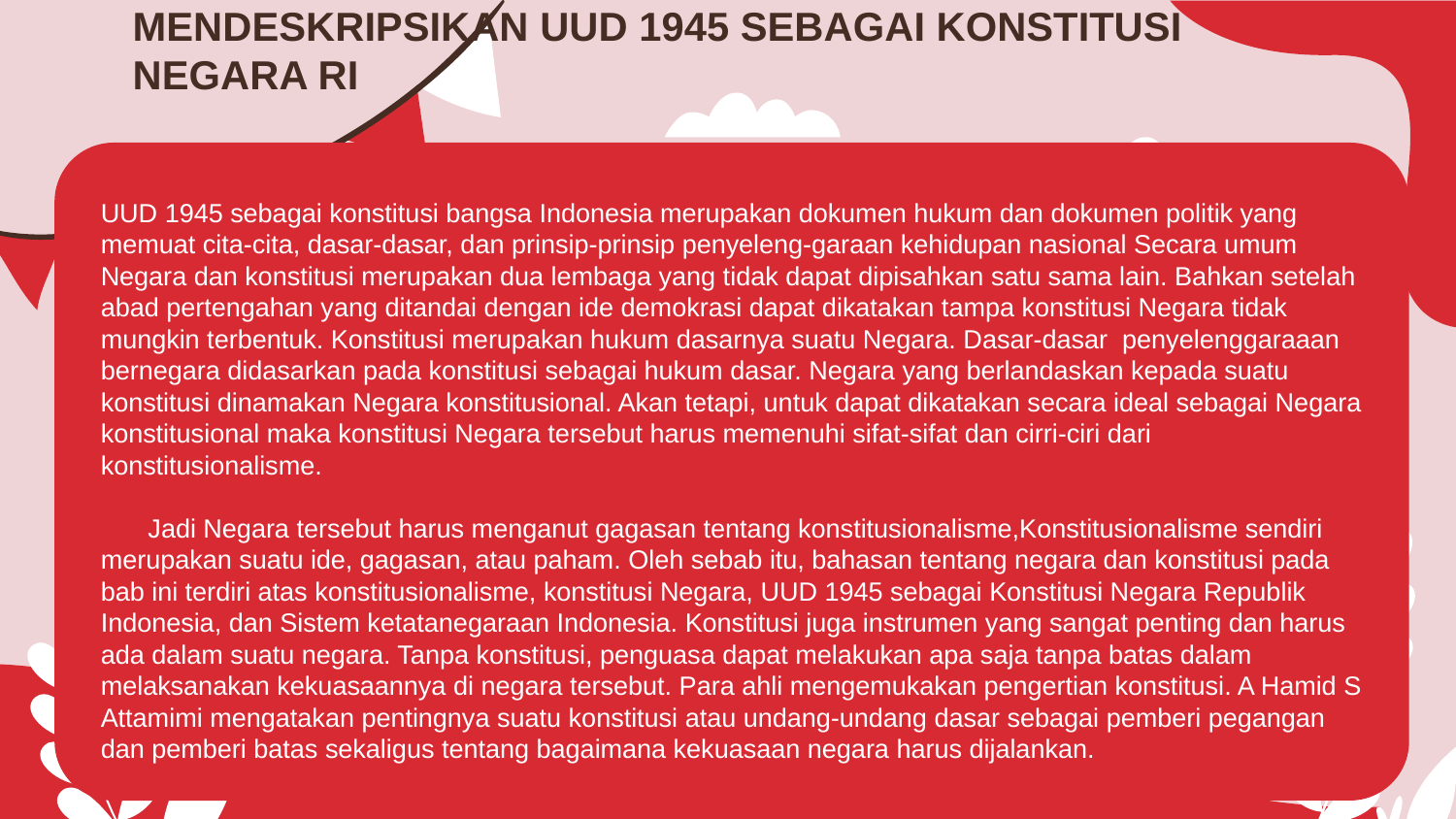

# MENDESKRIPSIKAN UUD 1945 SEBAGAI KONSTITUSI NEGARA RI

	UUD 1945 sebagai konstitusi bangsa Indonesia merupakan dokumen hukum dan dokumen politik yang memuat cita-cita, dasar-dasar, dan prinsip-prinsip penyeleng-garaan kehidupan nasional Secara umum Negara dan konstitusi merupakan dua lembaga yang tidak dapat dipisahkan satu sama lain. Bahkan setelah abad pertengahan yang ditandai dengan ide demokrasi dapat dikatakan tampa konstitusi Negara tidak mungkin terbentuk. Konstitusi merupakan hukum dasarnya suatu Negara. Dasar-dasar  penyelenggaraaan bernegara didasarkan pada konstitusi sebagai hukum dasar. Negara yang berlandaskan kepada suatu konstitusi dinamakan Negara konstitusional. Akan tetapi, untuk dapat dikatakan secara ideal sebagai Negara konstitusional maka konstitusi Negara tersebut harus memenuhi sifat-sifat dan cirri-ciri dari konstitusionalisme.

              Jadi Negara tersebut harus menganut gagasan tentang konstitusionalisme,Konstitusionalisme sendiri merupakan suatu ide, gagasan, atau paham. Oleh sebab itu, bahasan tentang negara dan konstitusi pada bab ini terdiri atas konstitusionalisme, konstitusi Negara, UUD 1945 sebagai Konstitusi Negara Republik Indonesia, dan Sistem ketatanegaraan Indonesia. Konstitusi juga instrumen yang sangat penting dan harus ada dalam suatu negara. Tanpa konstitusi, penguasa dapat melakukan apa saja tanpa batas dalam melaksanakan kekuasaannya di negara tersebut. Para ahli mengemukakan pengertian konstitusi. A Hamid S Attamimi mengatakan pentingnya suatu konstitusi atau undang-undang dasar sebagai pemberi pegangan dan pemberi batas sekaligus tentang bagaimana kekuasaan negara harus dijalankan.